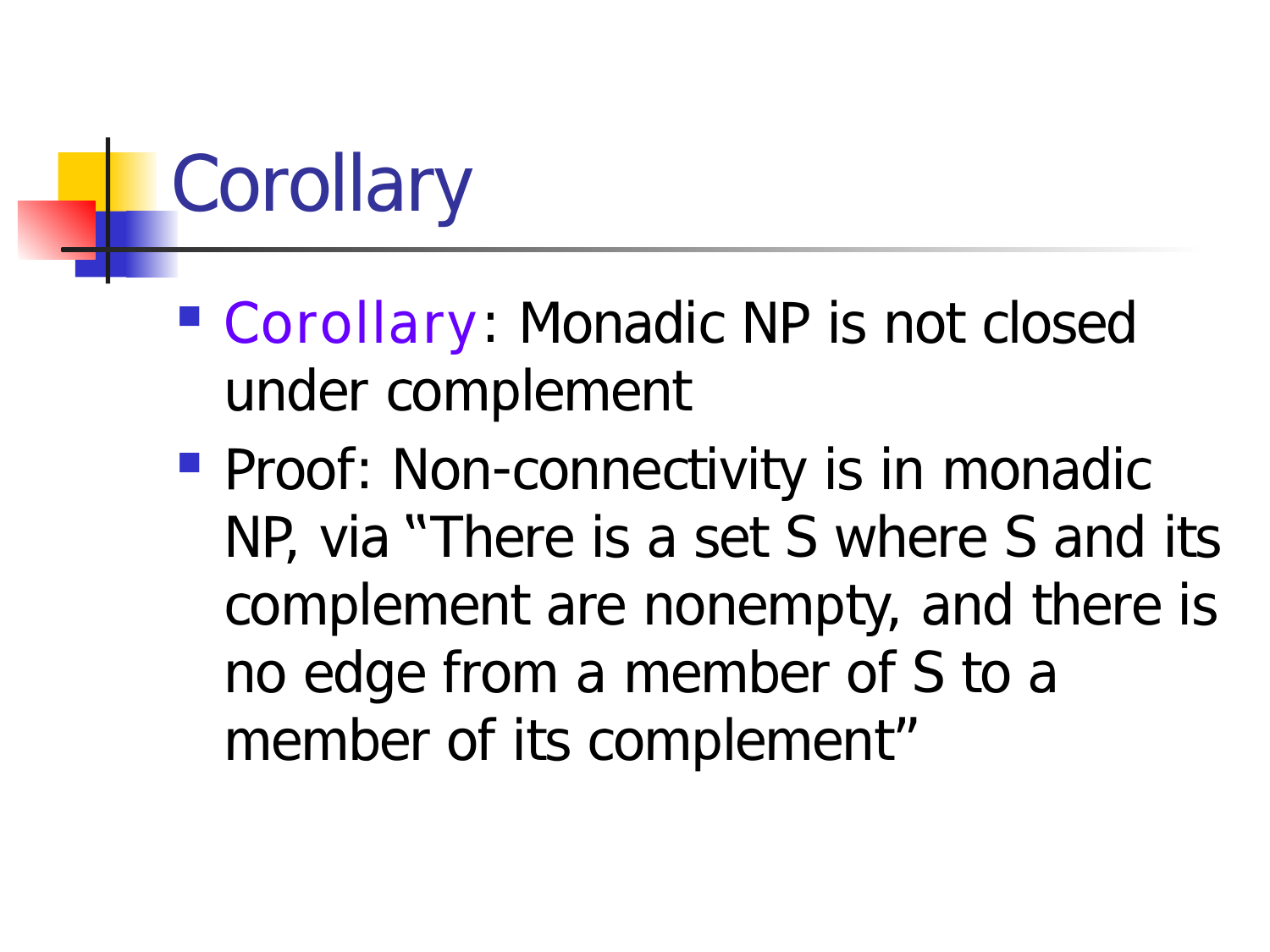

# Corollary
Corollary: Monadic NP is not closed under complement
Proof: Non-connectivity is in monadic NP, via “There is a set S where S and its complement are nonempty, and there is no edge from a member of S to a member of its complement”